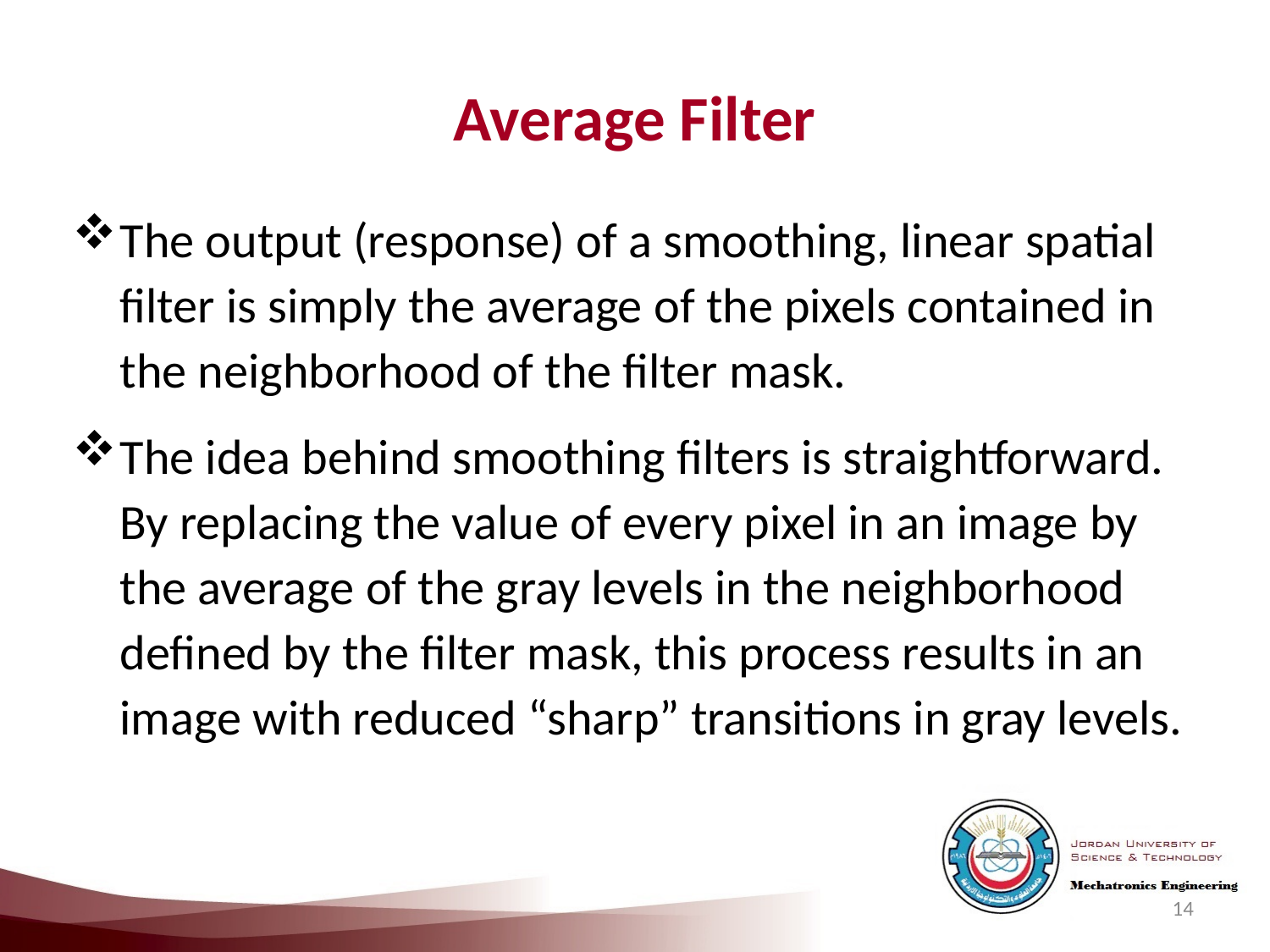

Average Filter
The output (response) of a smoothing, linear spatial filter is simply the average of the pixels contained in the neighborhood of the filter mask.
The idea behind smoothing filters is straightforward. By replacing the value of every pixel in an image by the average of the gray levels in the neighborhood defined by the filter mask, this process results in an image with reduced “sharp” transitions in gray levels.

14